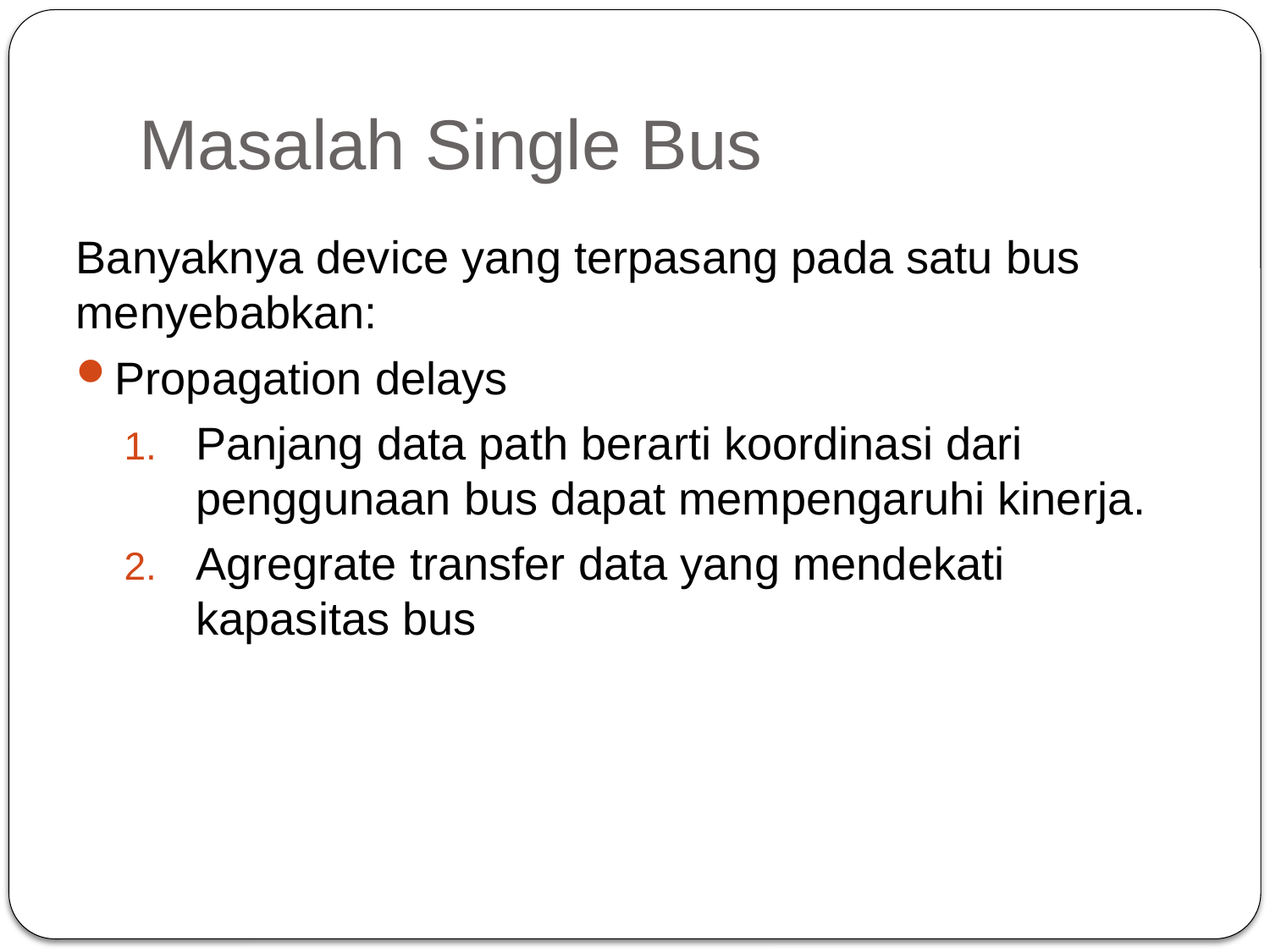

# Masalah Single Bus
Banyaknya device yang terpasang pada satu bus menyebabkan:
Propagation delays
Panjang data path berarti koordinasi dari penggunaan bus dapat mempengaruhi kinerja.
Agregrate transfer data yang mendekati kapasitas bus